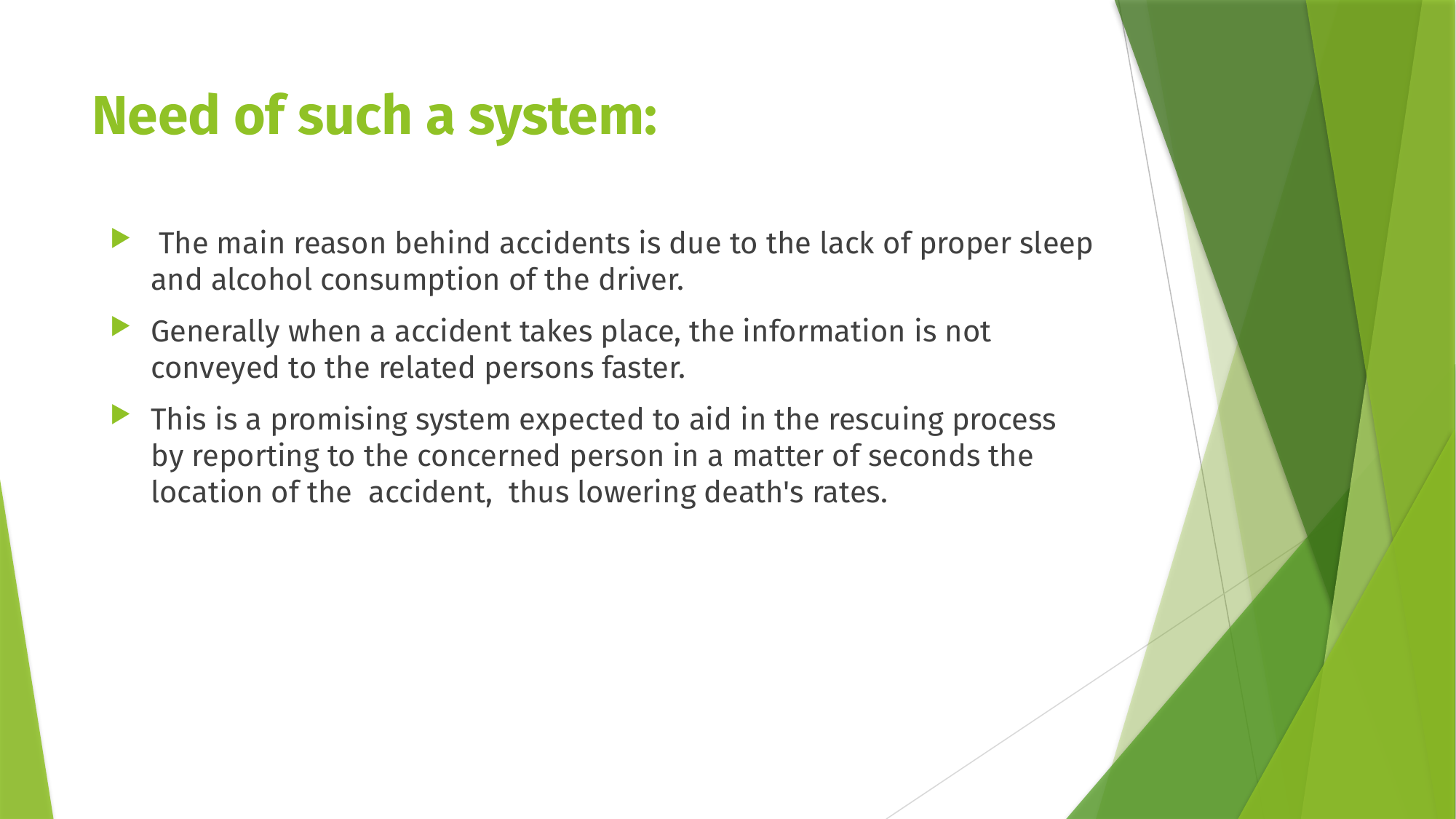

# Need of such a system:
 The main reason behind accidents is due to the lack of proper sleep and alcohol consumption of the driver.
Generally when a accident takes place, the information is not conveyed to the related persons faster.
This is a promising system expected to aid in the rescuing process by reporting to the concerned person in a matter of seconds the location of the  accident,  thus lowering death's rates.